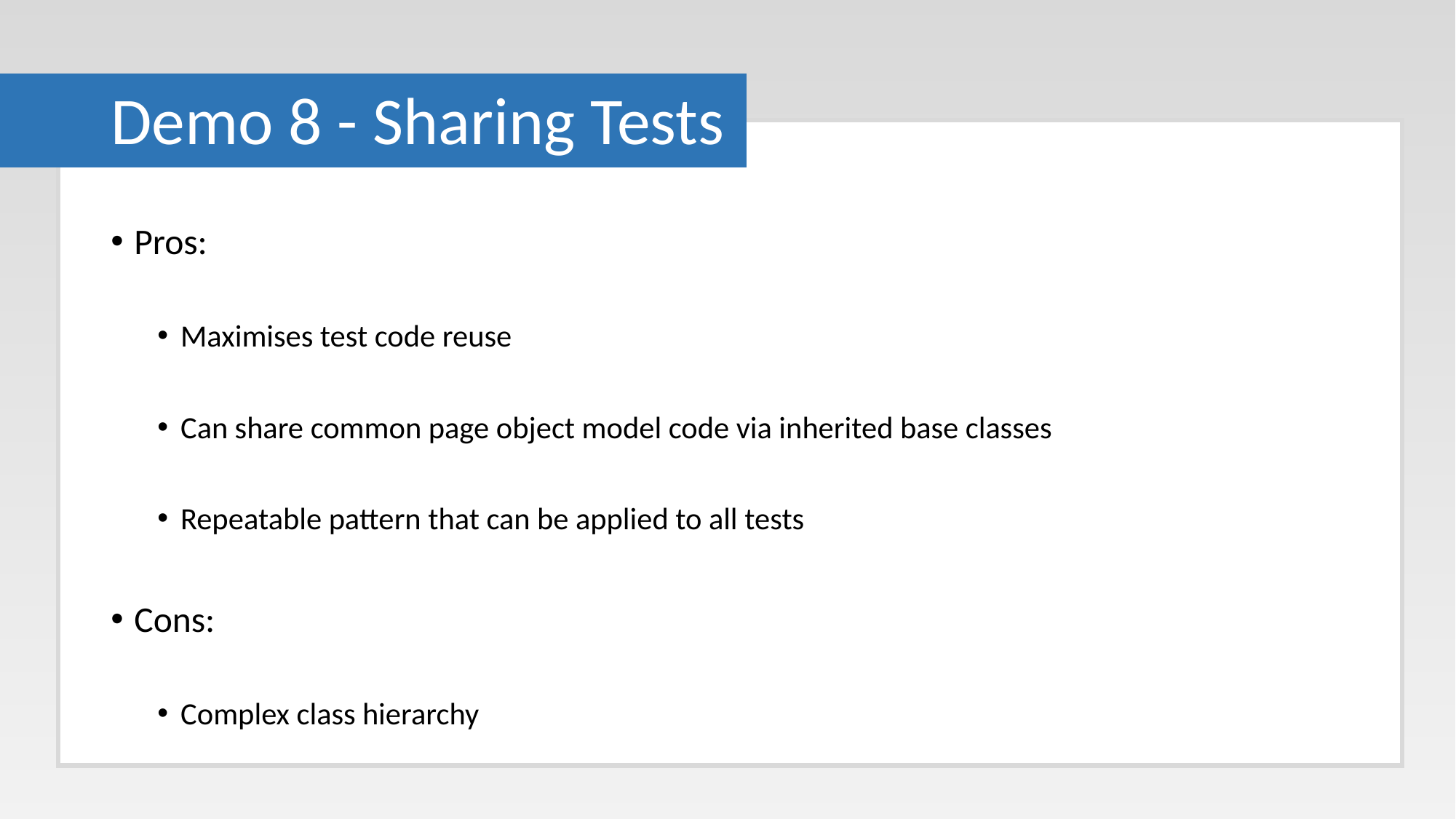

# Demo 8 - Sharing Tests

Pros:

Maximises test code reuse

Can share common page object model code via inherited base classes

Repeatable pattern that can be applied to all tests

Cons:

Complex class hierarchy